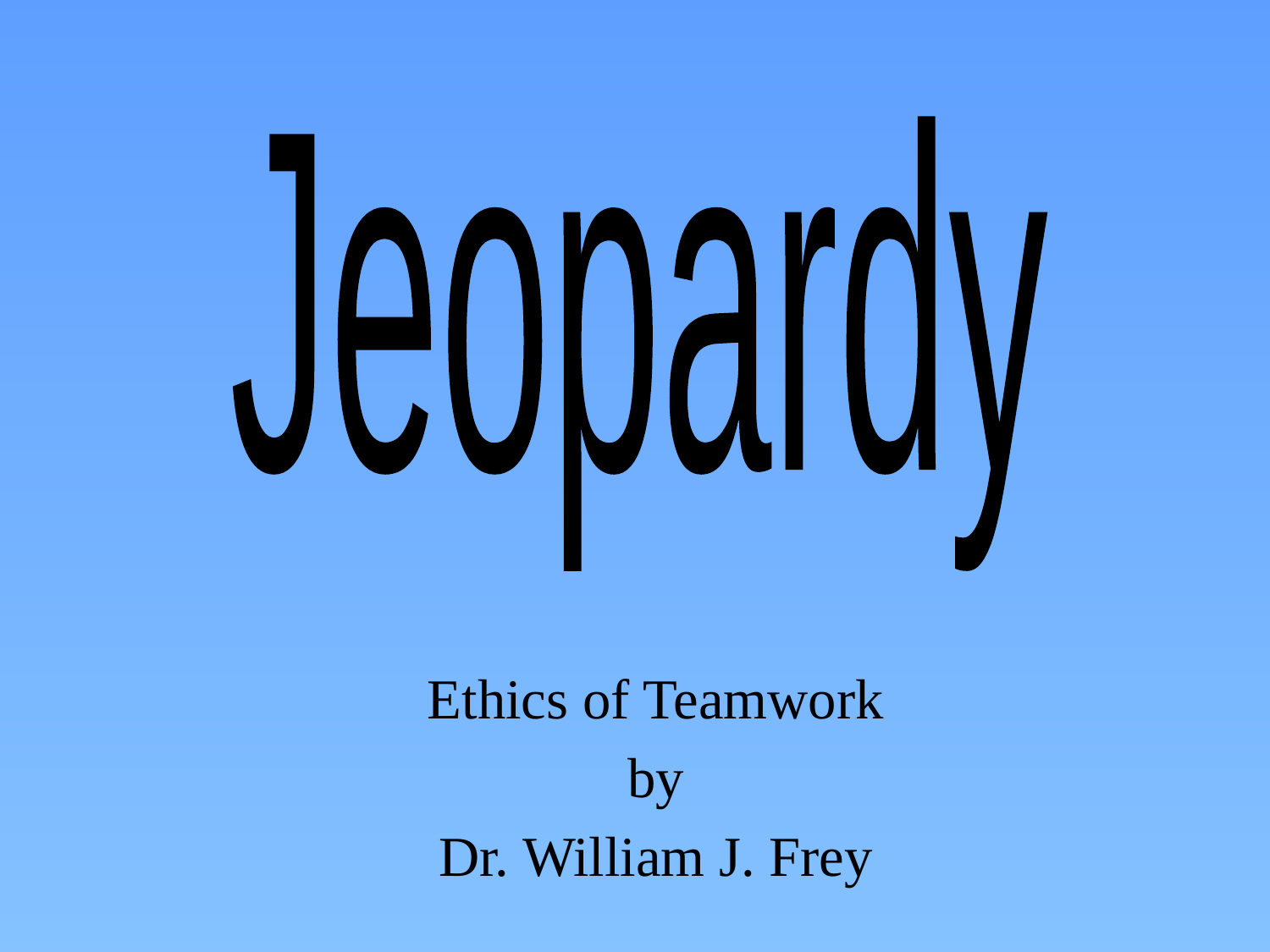

Jeopardy
Ethics of Teamwork
by
Dr. William J. Frey